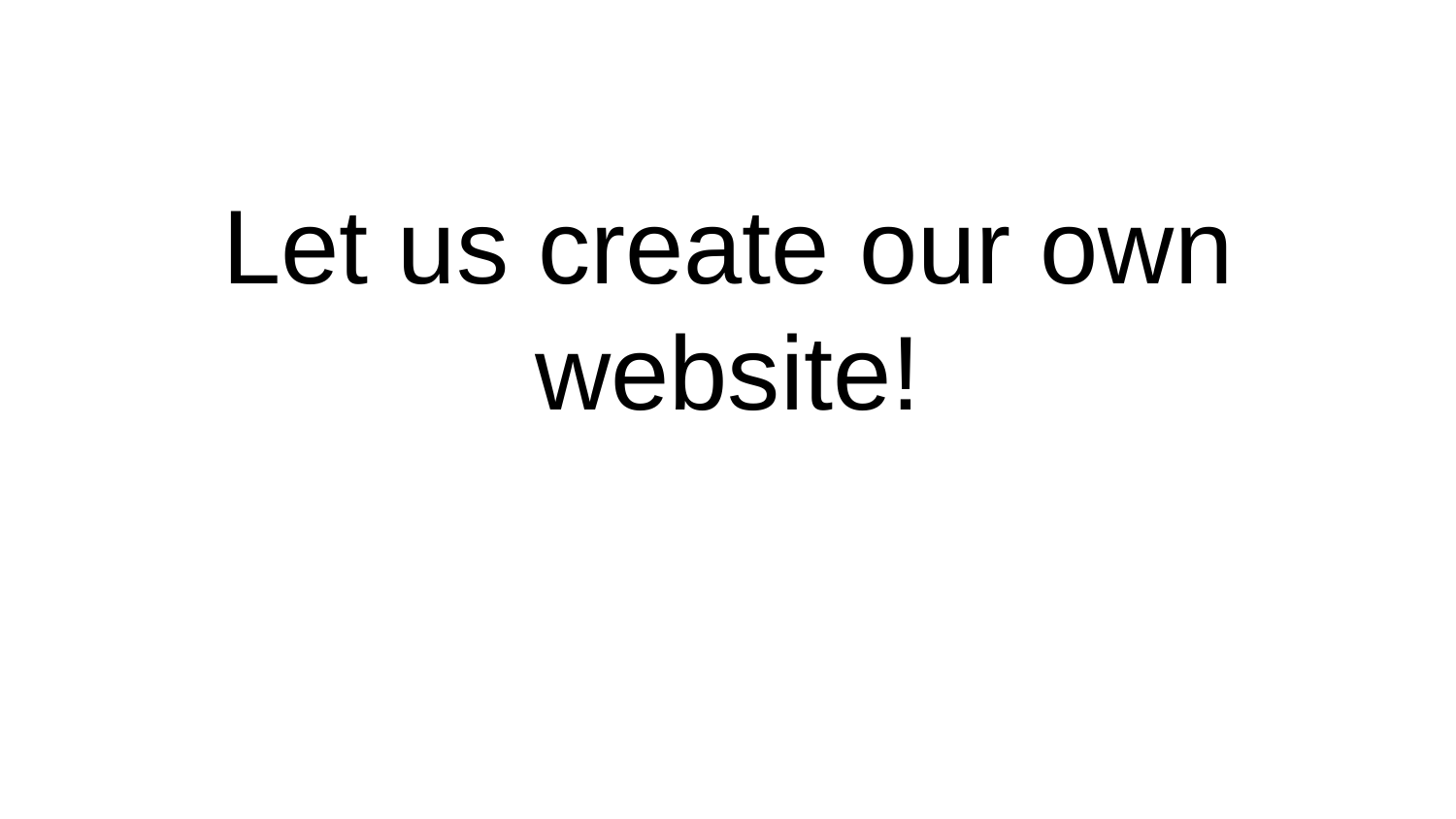

# Let us create our own website!